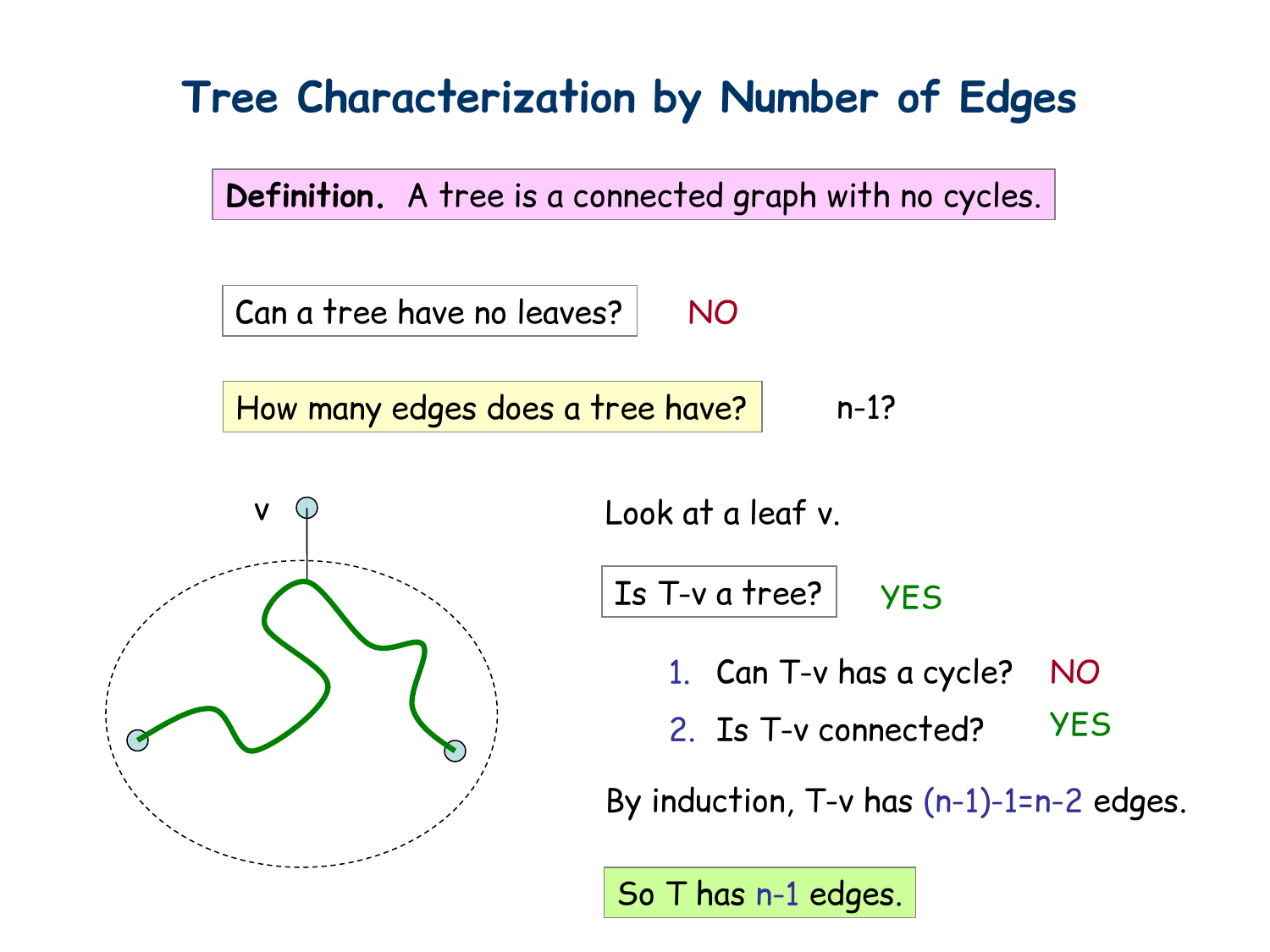

Tree Characterization by Number of Edges
Definition.  A tree is a connected graph with no cycles.
Can a tree have no leaves?
NO
n-1?
How many edges does a tree have?
v
Look at a leaf v.

Is T-v a tree?
YES

Can T-v has a cycle?
Is T-v connected?
NO
YES

By induction, T-v has (n-1)-1=n-2 edges.
So T has n-1 edges.